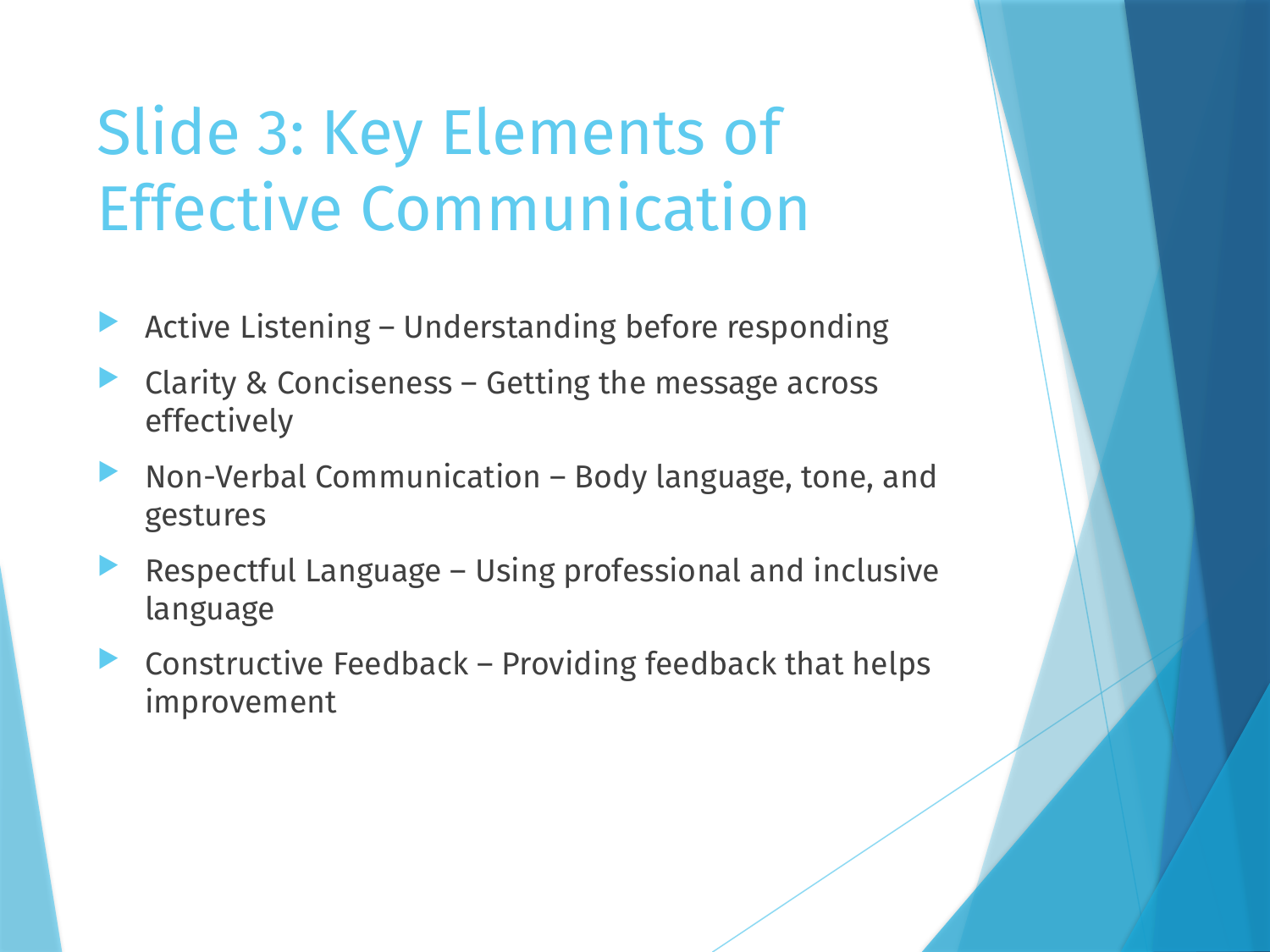

# Slide 3: Key Elements of Effective Communication
Active Listening – Understanding before responding
Clarity & Conciseness – Getting the message across effectively
Non-Verbal Communication – Body language, tone, and gestures
Respectful Language – Using professional and inclusive language
Constructive Feedback – Providing feedback that helps improvement